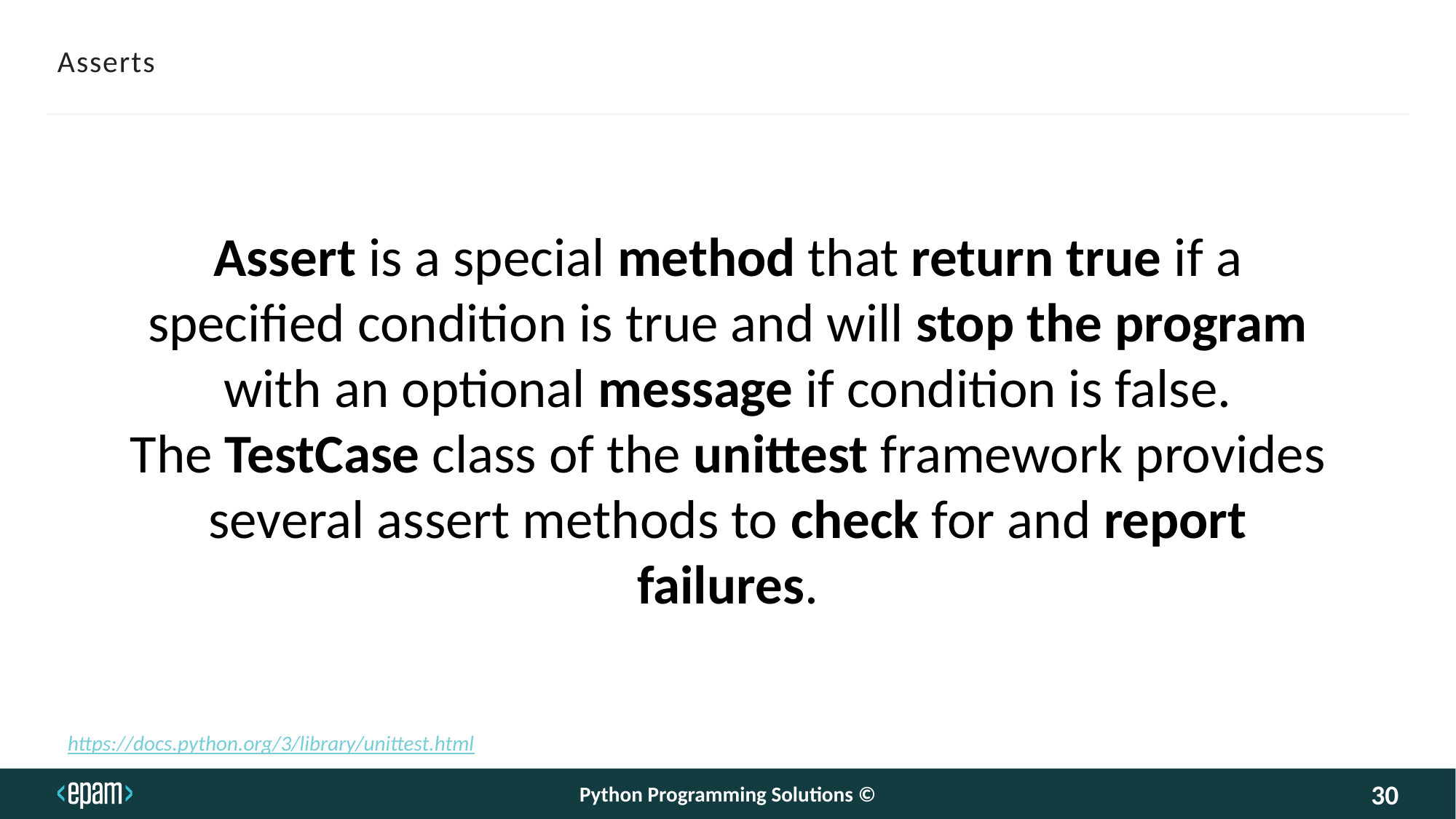

Asserts
Assert is a special method that return true if a specified condition is true and will stop the program with an optional message if condition is false. The TestCase class of the unittest framework provides several assert methods to check for and report failures.
https://docs.python.org/3/library/unittest.html
Python Programming Solutions ©
30